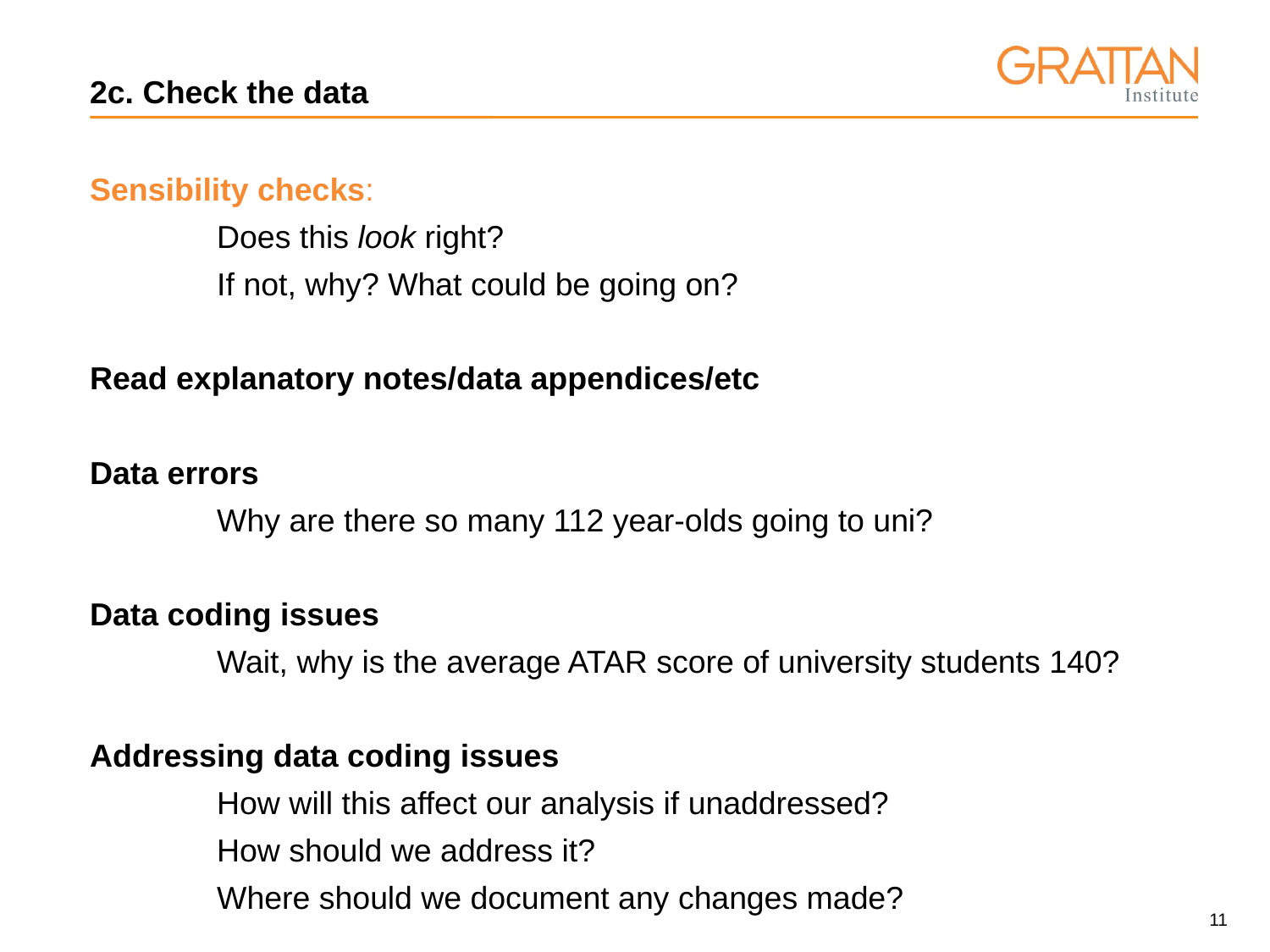

# 2c. Check the data
Sensibility checks:
	Does this look right?
	If not, why? What could be going on?

Read explanatory notes/data appendices/etc

Data errors
	Why are there so many 112 year-olds going to uni?

Data coding issues
	Wait, why is the average ATAR score of university students 140?

Addressing data coding issues
	How will this affect our analysis if unaddressed?
	How should we address it?
	Where should we document any changes made?